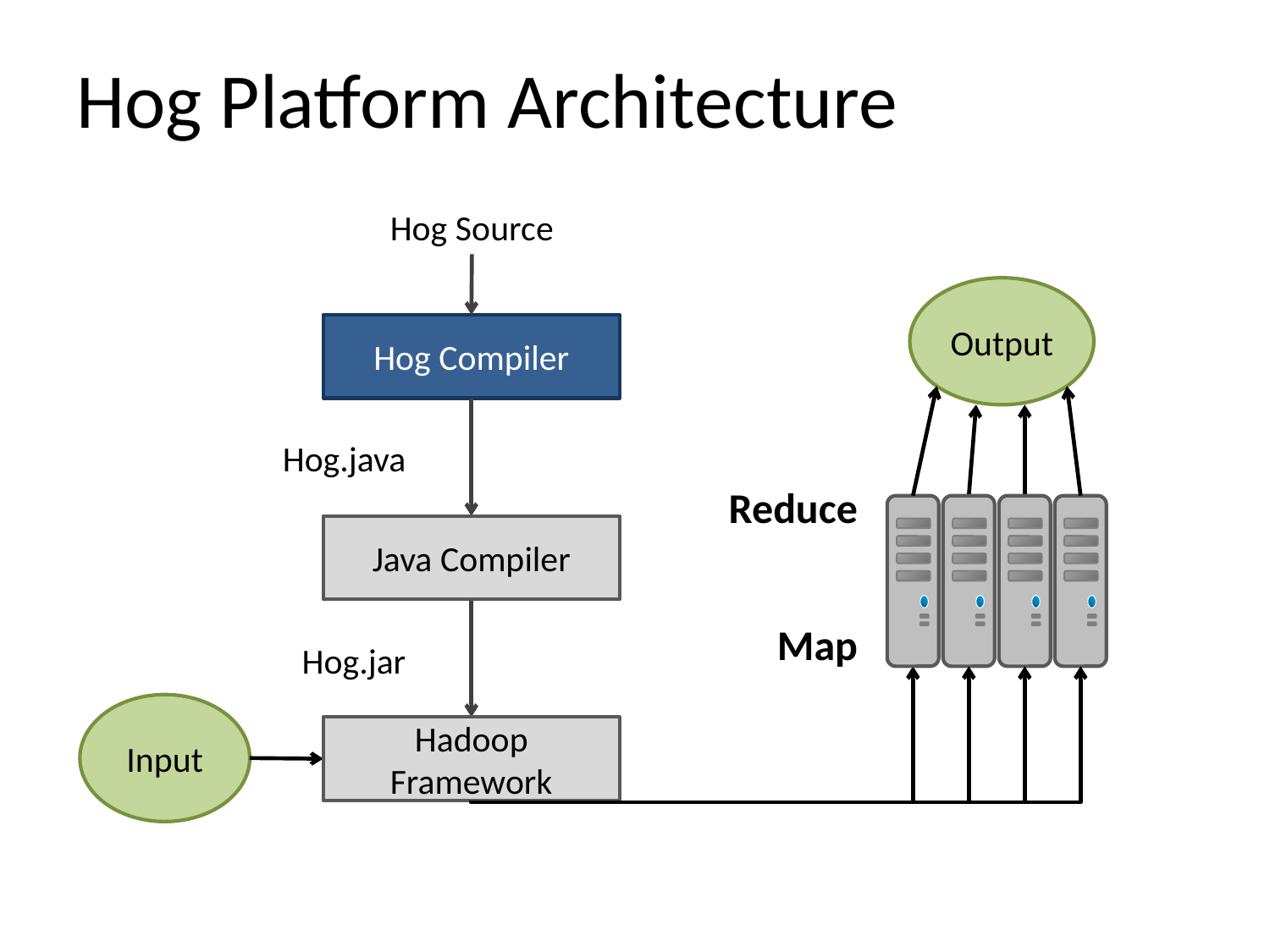

# Hog Platform Architecture
Hog Source
Output
Hog Compiler
Hog.java
Reduce

Java Compiler
Map
Hog.jar
Input
Hadoop Framework